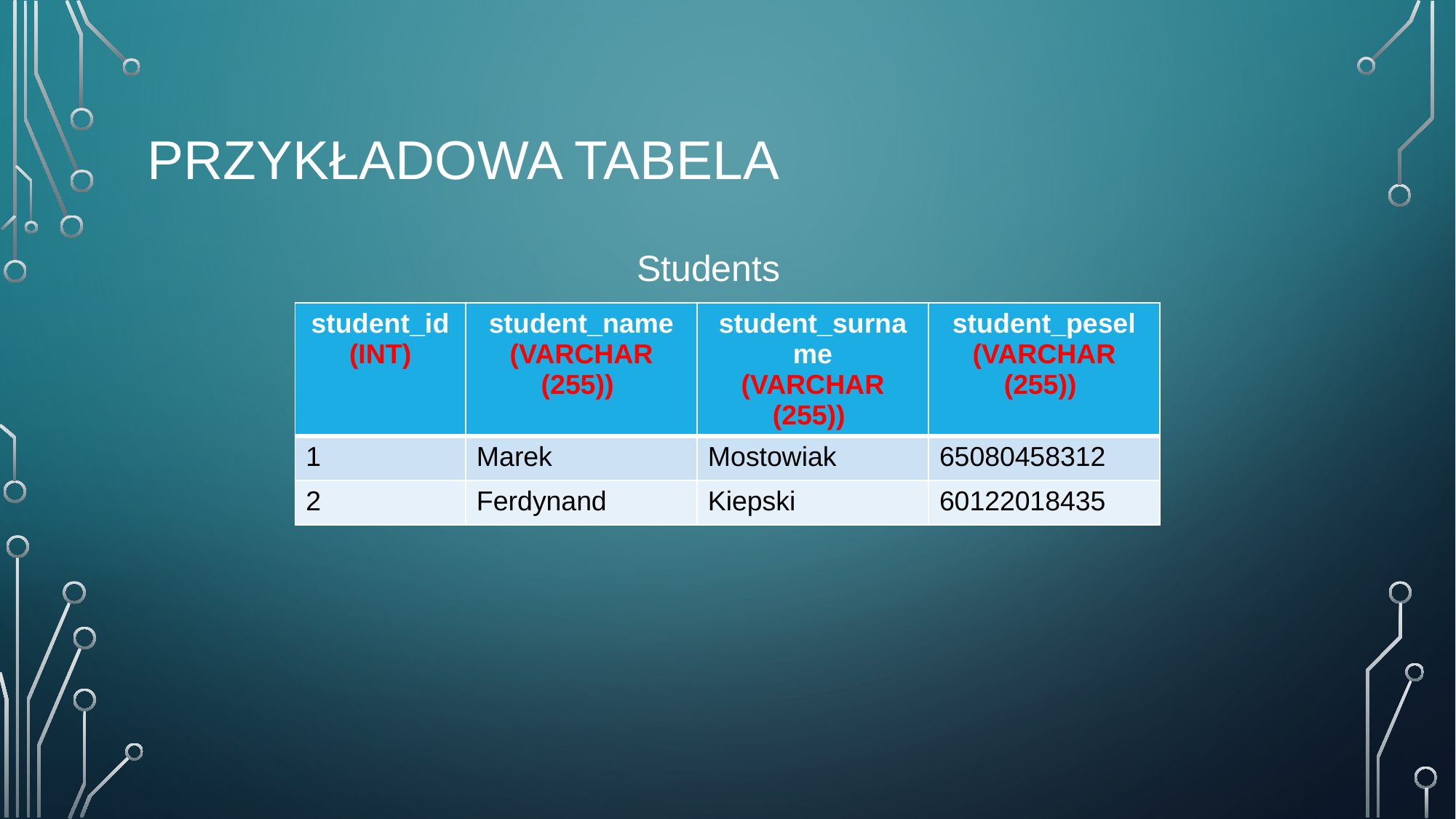

# Przykładowa tabela
Students
| student\_id (INT) | student\_name (VARCHAR (255)) | student\_surname (VARCHAR (255)) | student\_pesel (VARCHAR (255)) |
| --- | --- | --- | --- |
| 1 | Marek | Mostowiak | 65080458312 |
| 2 | Ferdynand | Kiepski | 60122018435 |